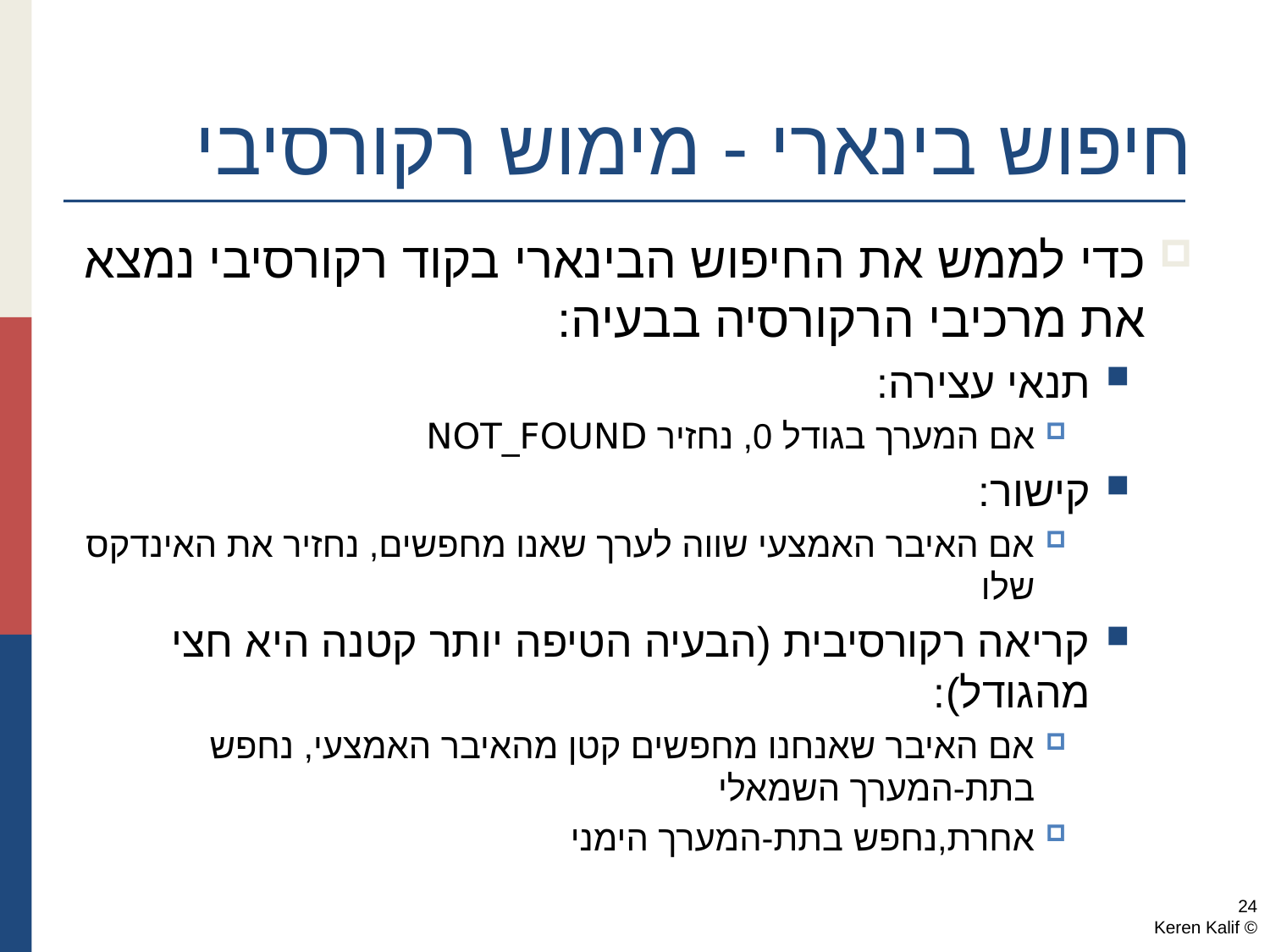

# חיפוש בינארי - מימוש רקורסיבי
כדי לממש את החיפוש הבינארי בקוד רקורסיבי נמצא את מרכיבי הרקורסיה בבעיה:
תנאי עצירה:
אם המערך בגודל 0, נחזיר NOT_FOUND
קישור:
אם האיבר האמצעי שווה לערך שאנו מחפשים, נחזיר את האינדקס שלו
קריאה רקורסיבית (הבעיה הטיפה יותר קטנה היא חצי מהגודל):
אם האיבר שאנחנו מחפשים קטן מהאיבר האמצעי, נחפש בתת-המערך השמאלי
אחרת,נחפש בתת-המערך הימני
24
© Keren Kalif